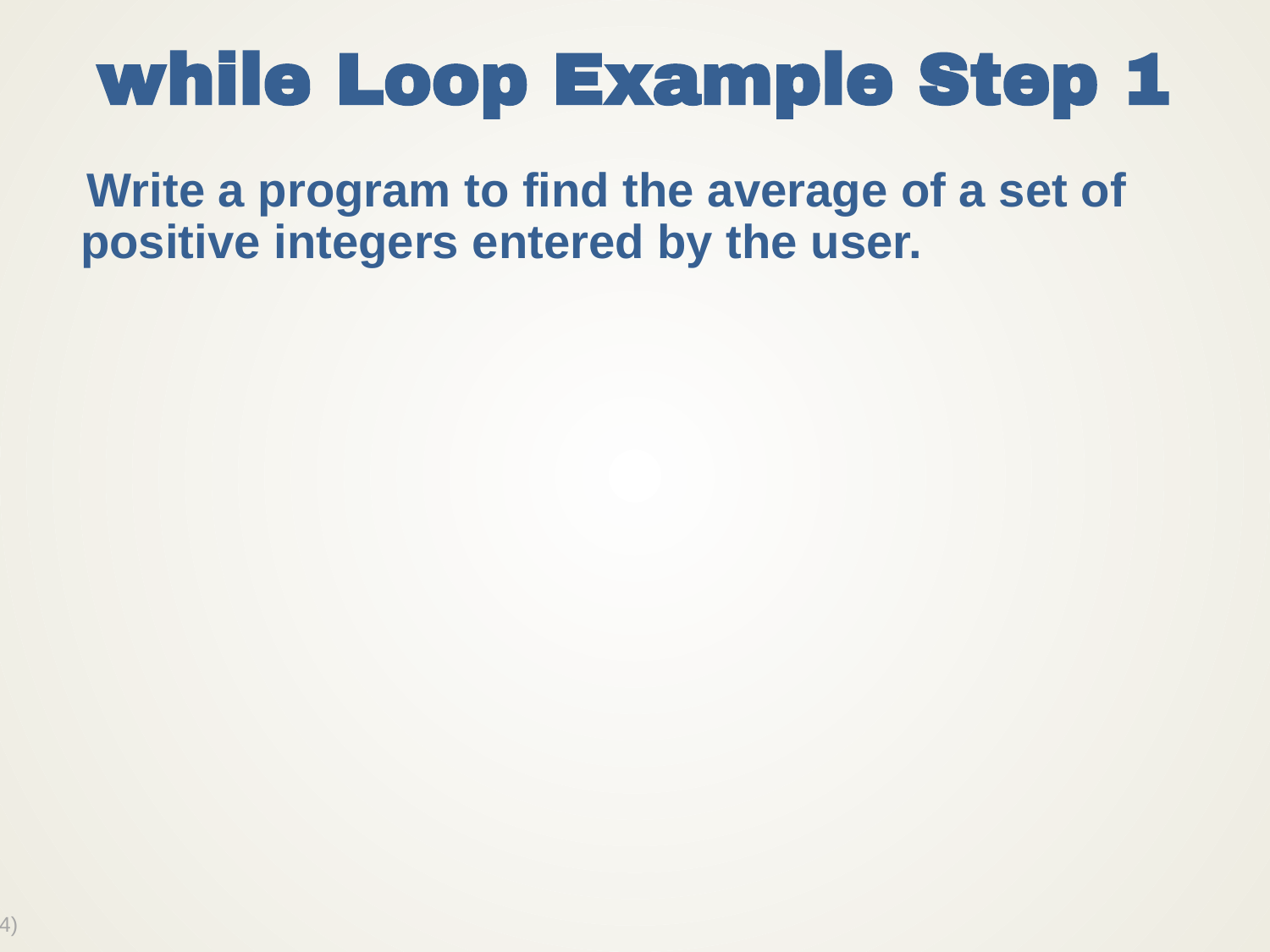

# while Loop Example Step 1
Write a program to find the average of a set of positive integers entered by the user.